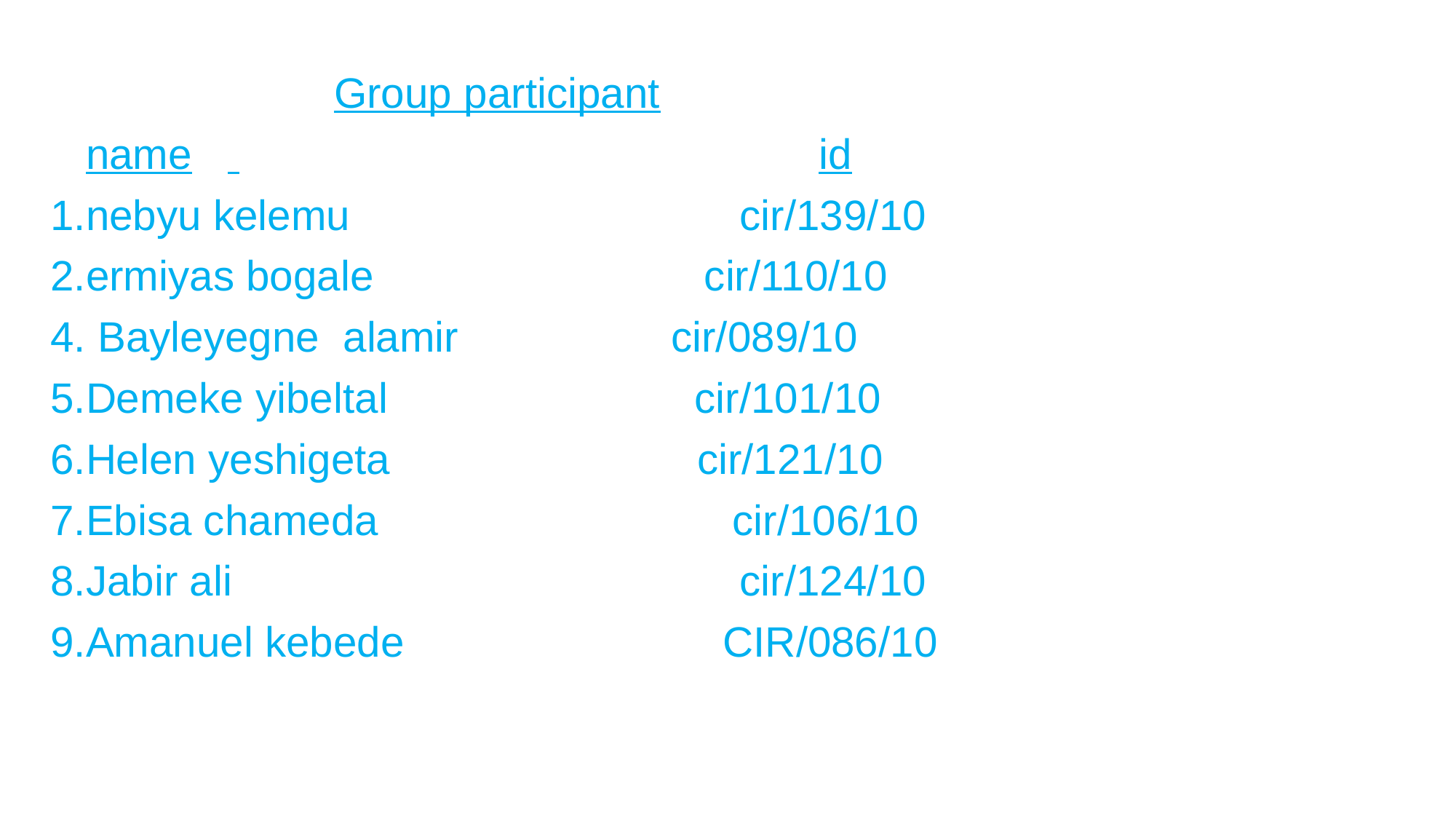

Group participant
   name                                                     id
1.nebyu kelemu                                 cir/139/10
2.ermiyas bogale                            cir/110/10
4. Bayleyegne  alamir                  cir/089/10
5.Demeke yibeltal                          cir/101/10
6.Helen yeshigeta                          cir/121/10
7.Ebisa chameda                              cir/106/10
8.Jabir ali                                           cir/124/10
9.Amanuel kebede                           CIR/086/10